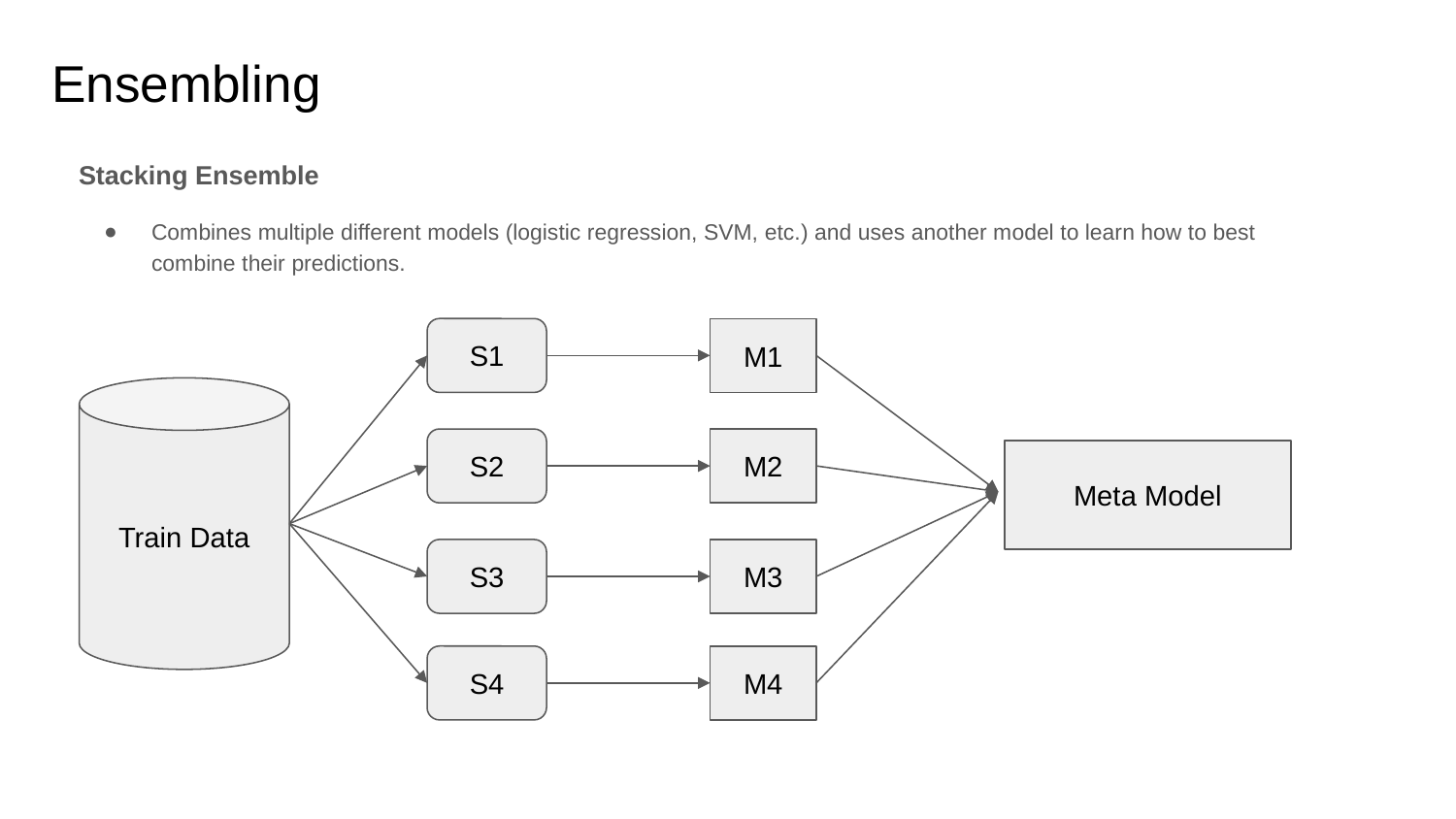

# Ensembling
Stacking Ensemble
Combines multiple different models (logistic regression, SVM, etc.) and uses another model to learn how to best combine their predictions.

S1
M1
Train Data
S2
M2
Meta Model
S3
M3
S4
M4